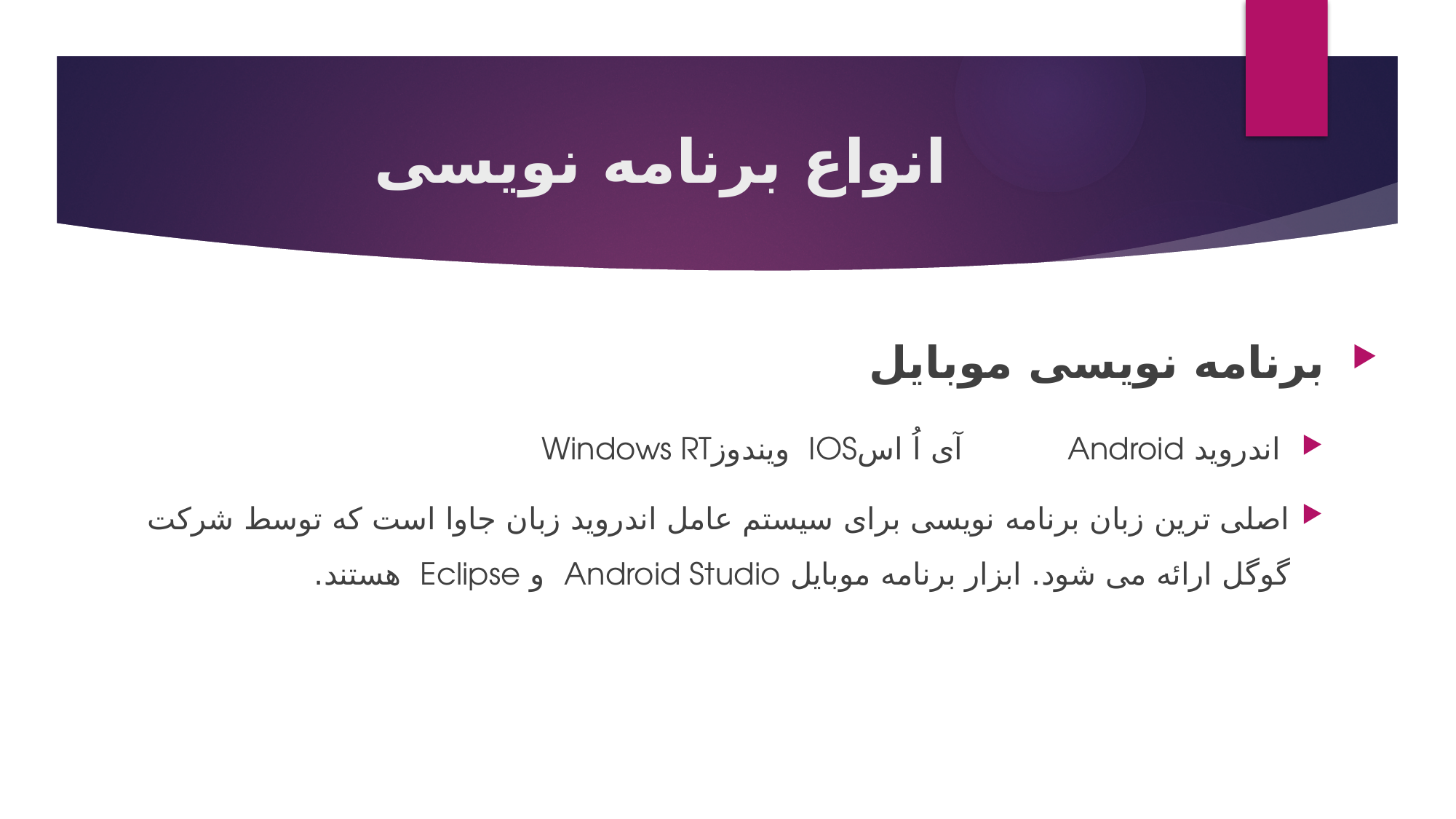

# انواع برنامه نویسی
 برنامه نویسی موبایل
 اندروید Android 		آی اُ اسIOS  	ویندوزWindows RT
اصلی ترین زبان برنامه نویسی برای سیستم عامل اندروید زبان جاوا است که توسط شرکت گوگل ارائه می شود. ابزار برنامه موبایل Android Studio  و Eclipse  هستند.